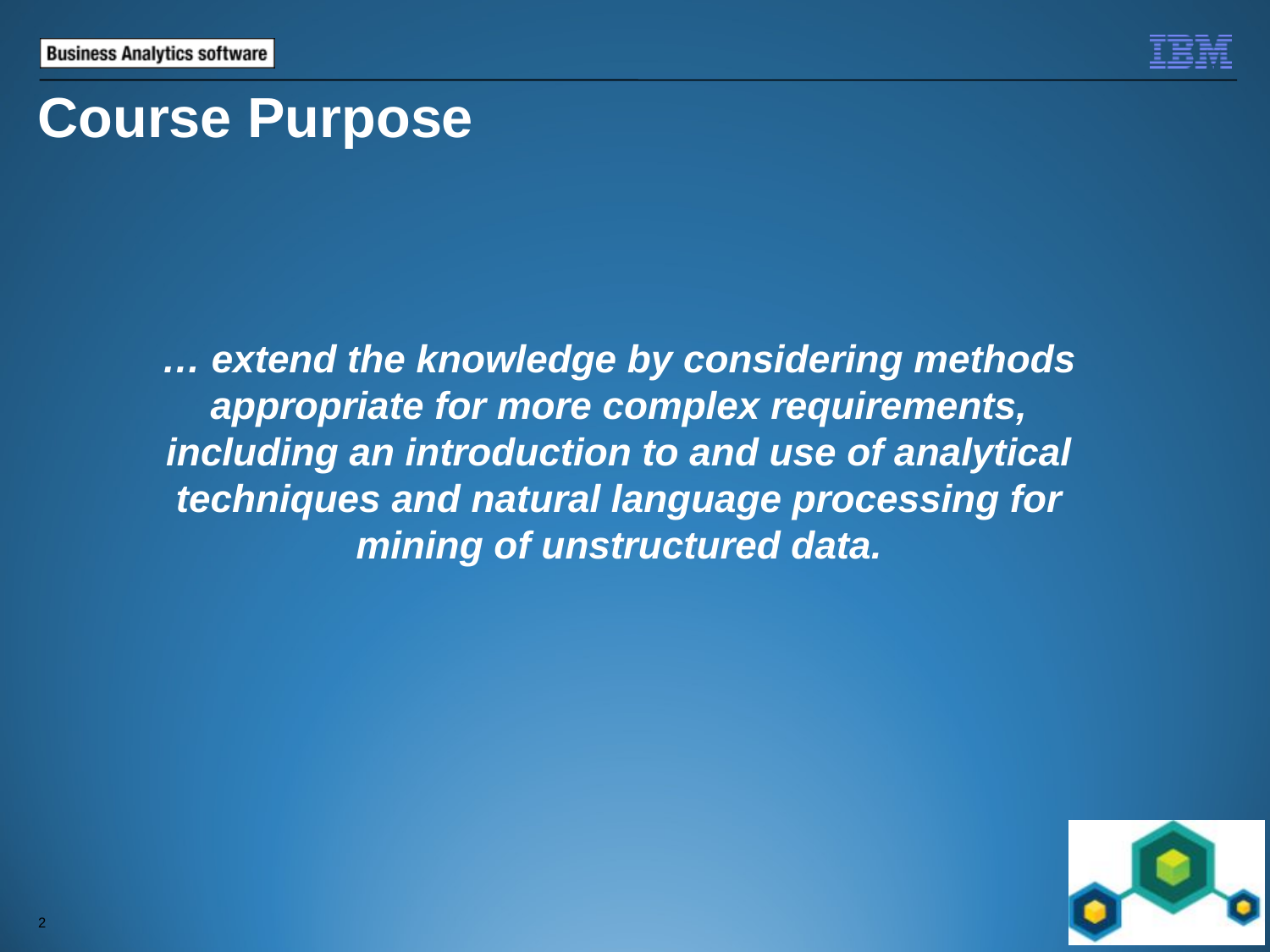

# Course Purpose
… extend the knowledge by considering methods appropriate for more complex requirements, including an introduction to and use of analytical techniques and natural language processing for mining of unstructured data.
2